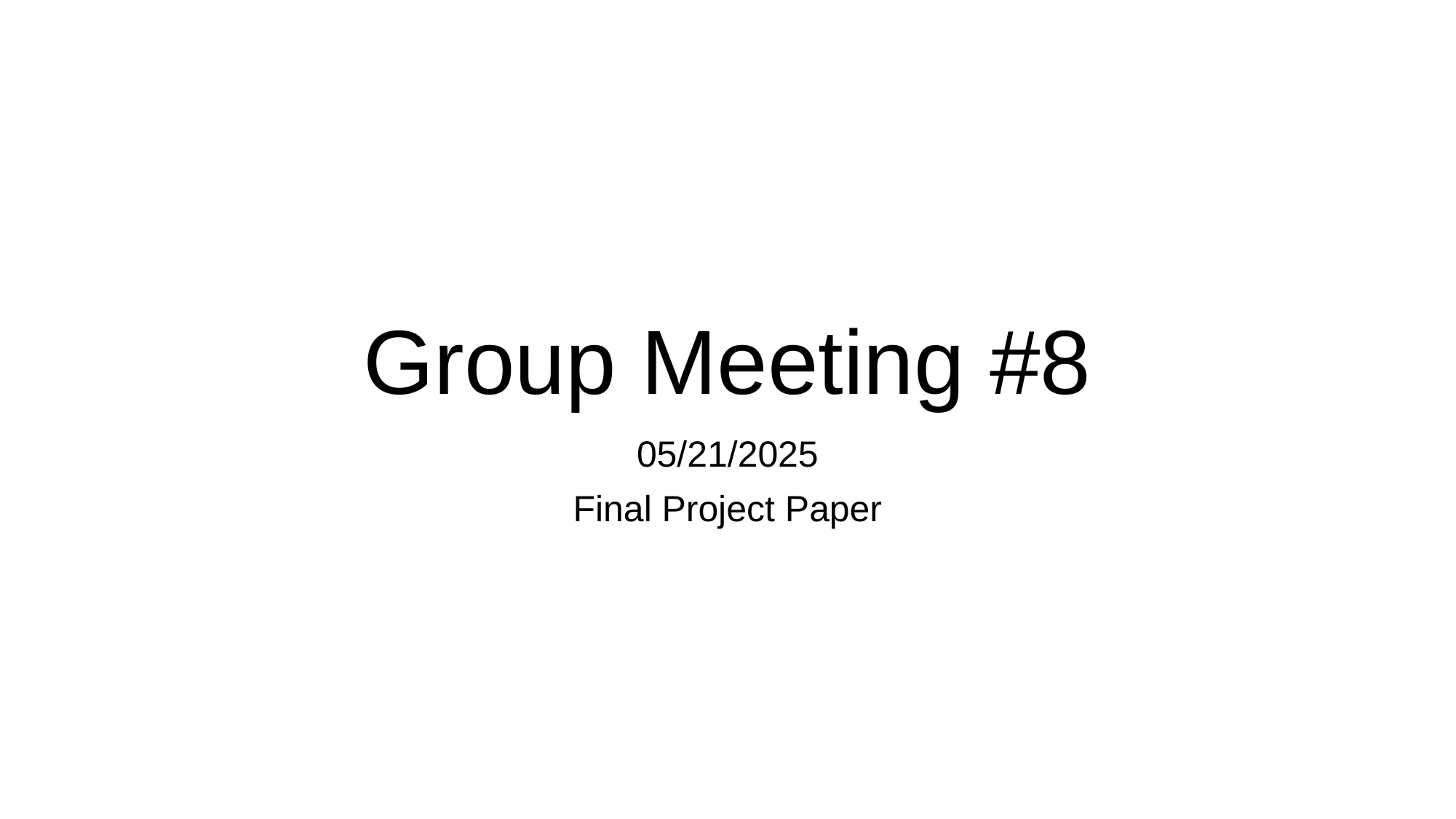

# Group Meeting #8
05/21/2025
Final Project Paper